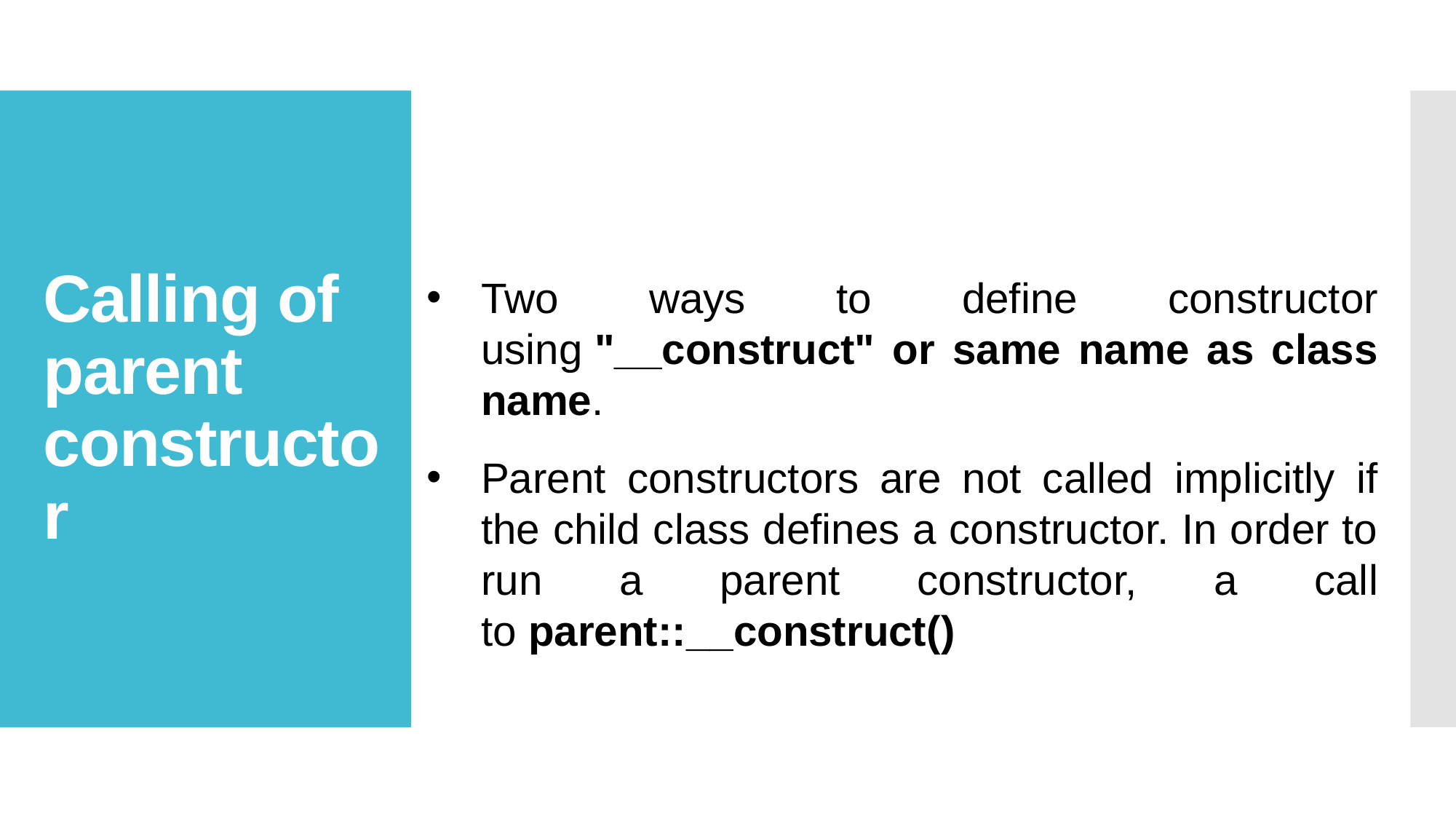

# Calling of parent constructor

Two ways to define constructor using "__construct" or same name as class name.
Parent constructors are not called implicitly if the child class defines a constructor. In order to run a parent constructor, a call to parent::__construct()